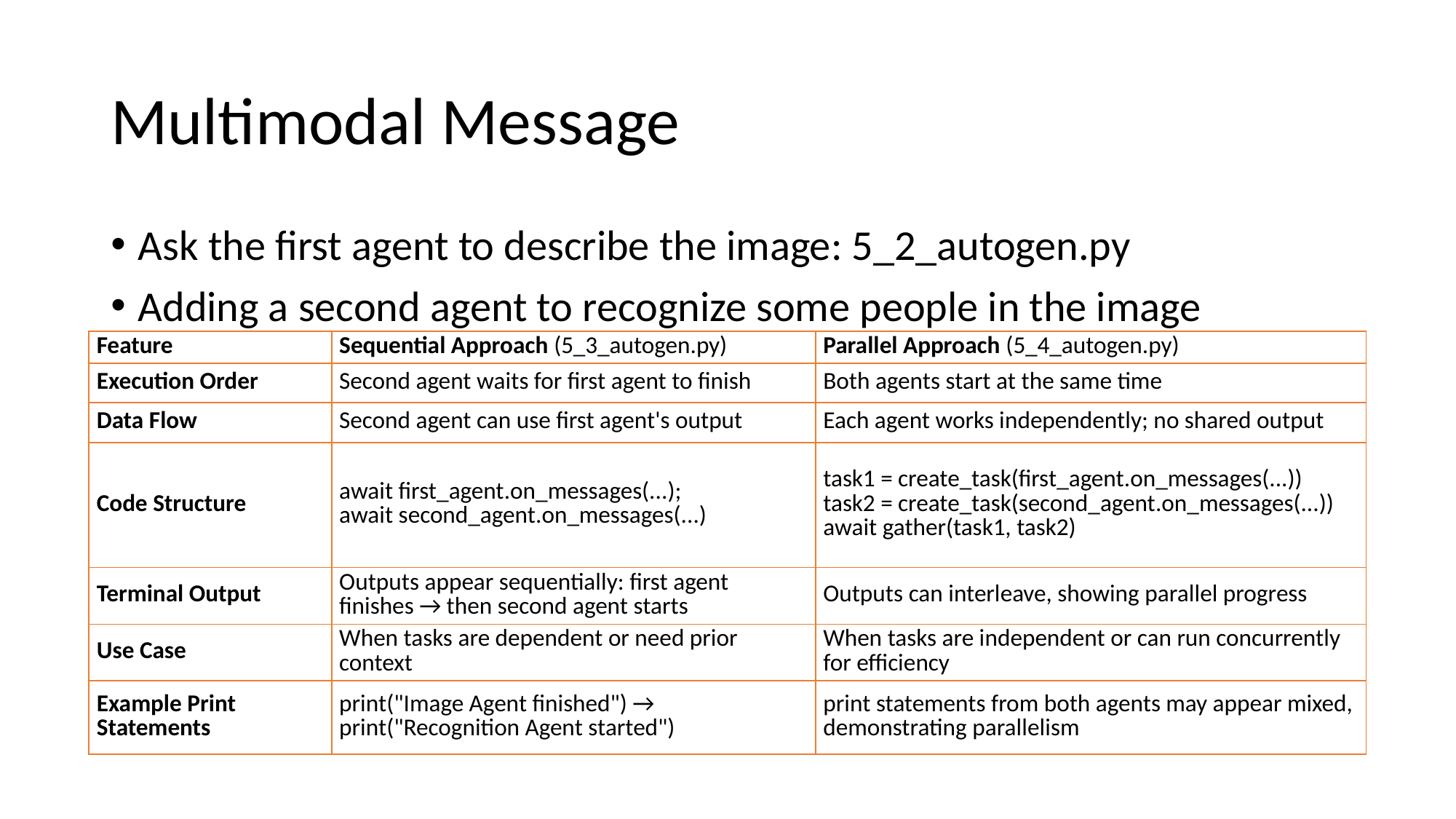

# Multimodal Message
Ask the first agent to describe the image: 5_2_autogen.py
Adding a second agent to recognize some people in the image

| Feature | Sequential Approach (5\_3\_autogen.py) | Parallel Approach (5\_4\_autogen.py) |
| --- | --- | --- |
| Execution Order | Second agent waits for first agent to finish | Both agents start at the same time |
| Data Flow | Second agent can use first agent's output | Each agent works independently; no shared output |
| Code Structure | await first\_agent.on\_messages(...); await second\_agent.on\_messages(...) | task1 = create\_task(first\_agent.on\_messages(...)) task2 = create\_task(second\_agent.on\_messages(...)) await gather(task1, task2) |
| Terminal Output | Outputs appear sequentially: first agent finishes → then second agent starts | Outputs can interleave, showing parallel progress |
| Use Case | When tasks are dependent or need prior context | When tasks are independent or can run concurrently for efficiency |
| Example Print Statements | print("Image Agent finished") → print("Recognition Agent started") | print statements from both agents may appear mixed, demonstrating parallelism |